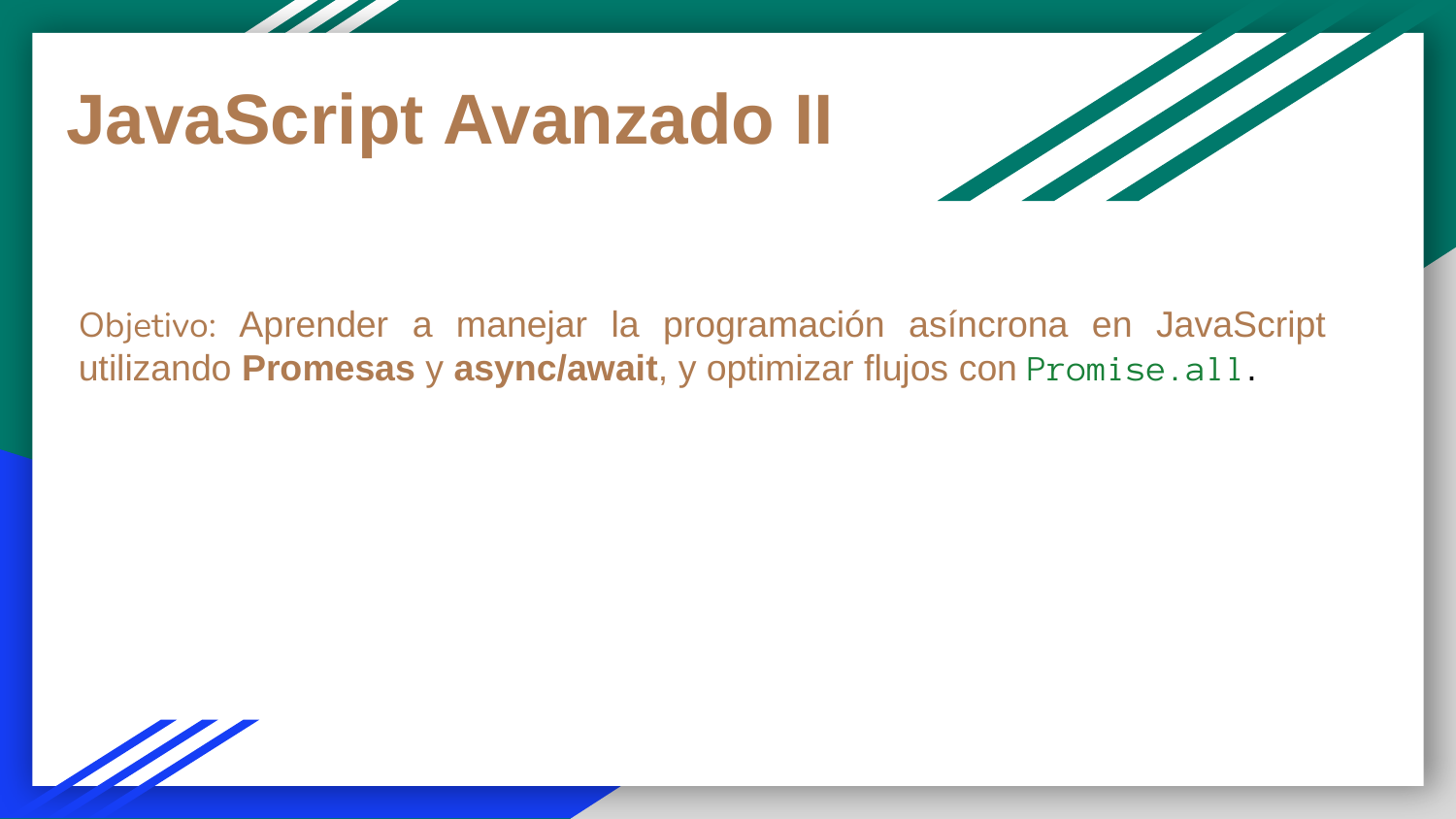

JavaScript Avanzado II

# Objetivo: Aprender a manejar la programación asíncrona en JavaScript utilizando Promesas y async/await, y optimizar flujos con Promise.all.